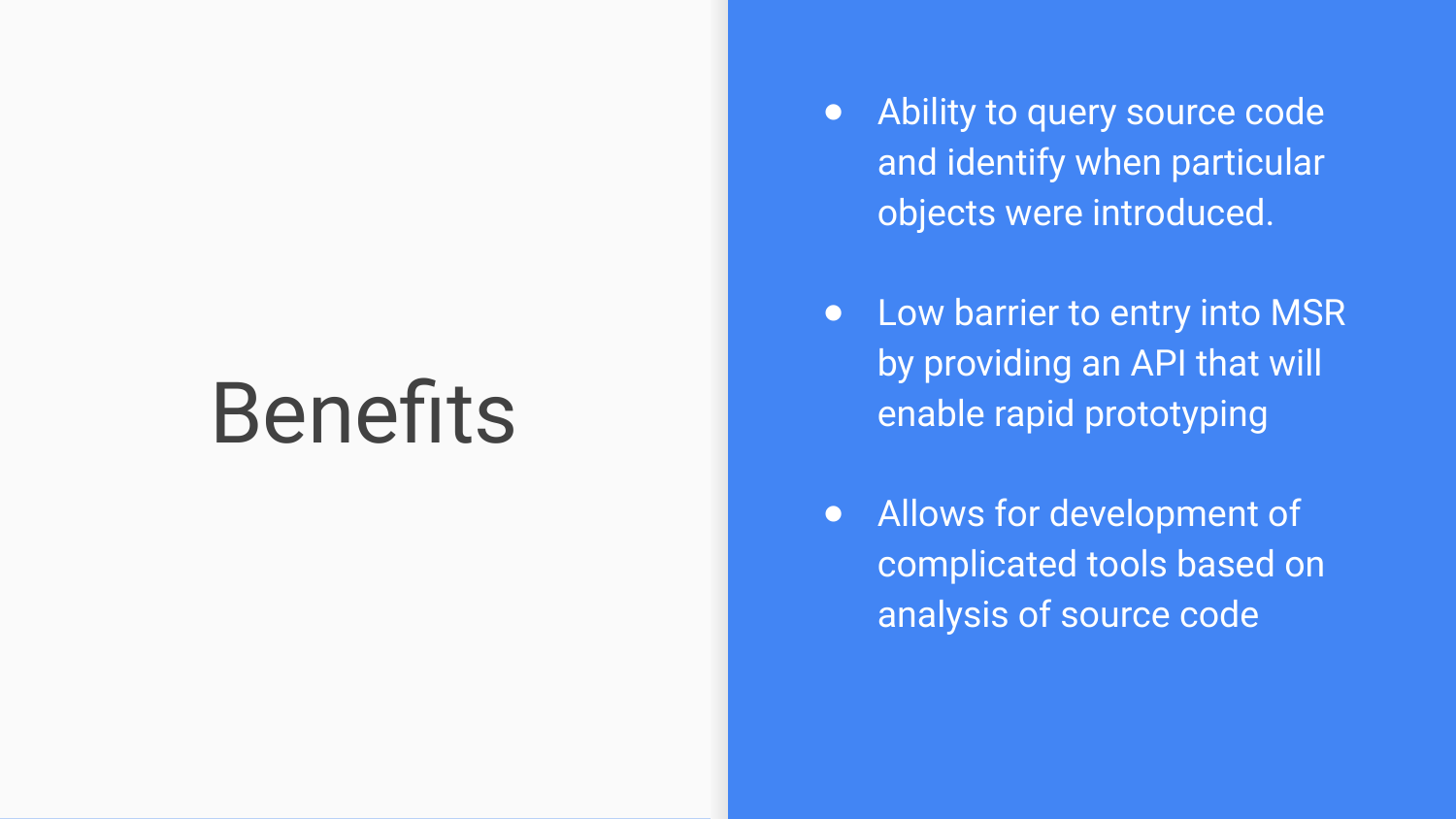

Ability to query source code and identify when particular objects were introduced.

Low barrier to entry into MSR by providing an API that will enable rapid prototyping

Allows for development of  complicated tools based on analysis of source code

# Benefits